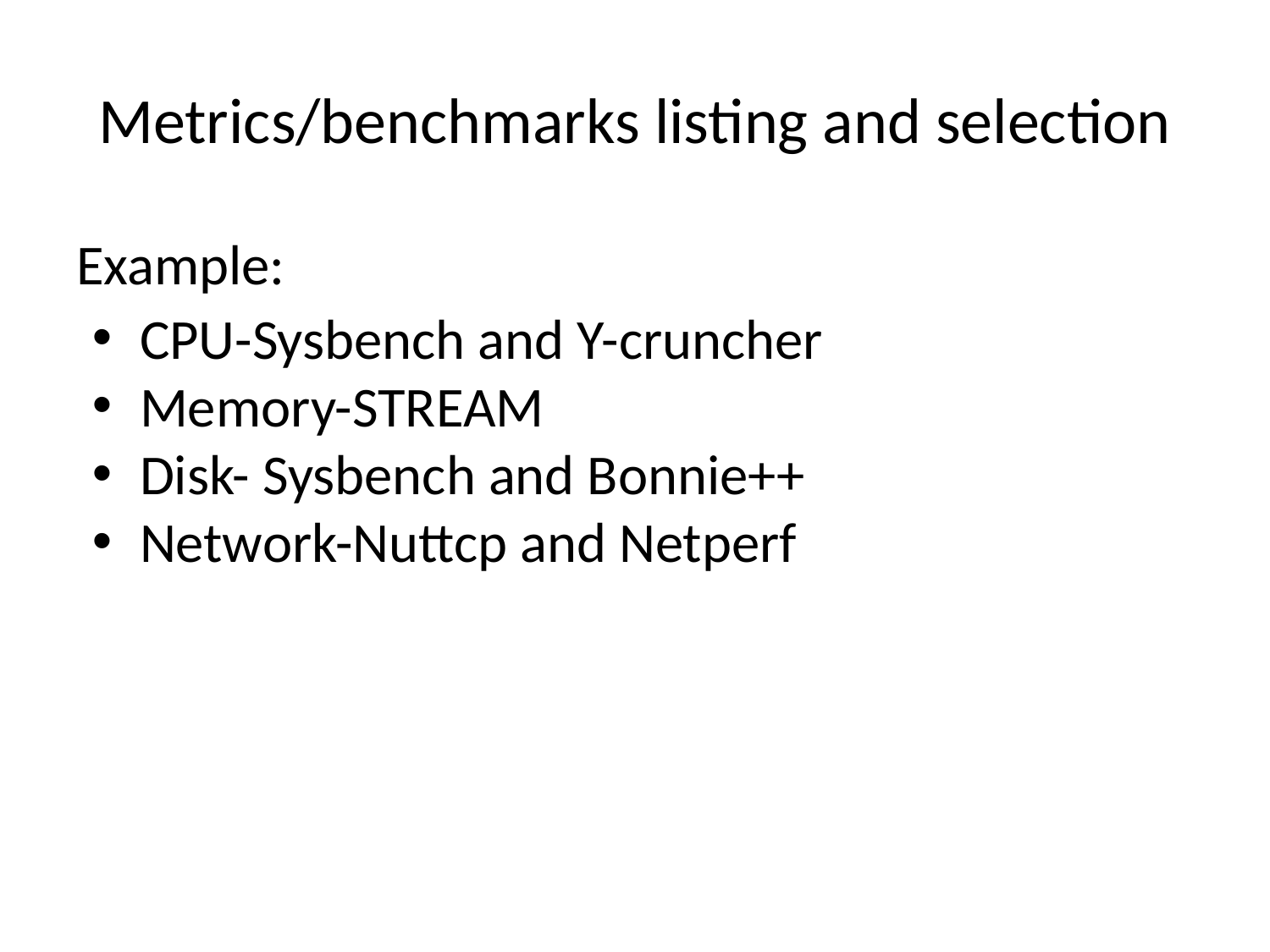

# Metrics/benchmarks listing and selection
Example:
CPU-Sysbench and Y-cruncher
Memory-STREAM
Disk- Sysbench and Bonnie++
Network-Nuttcp and Netperf